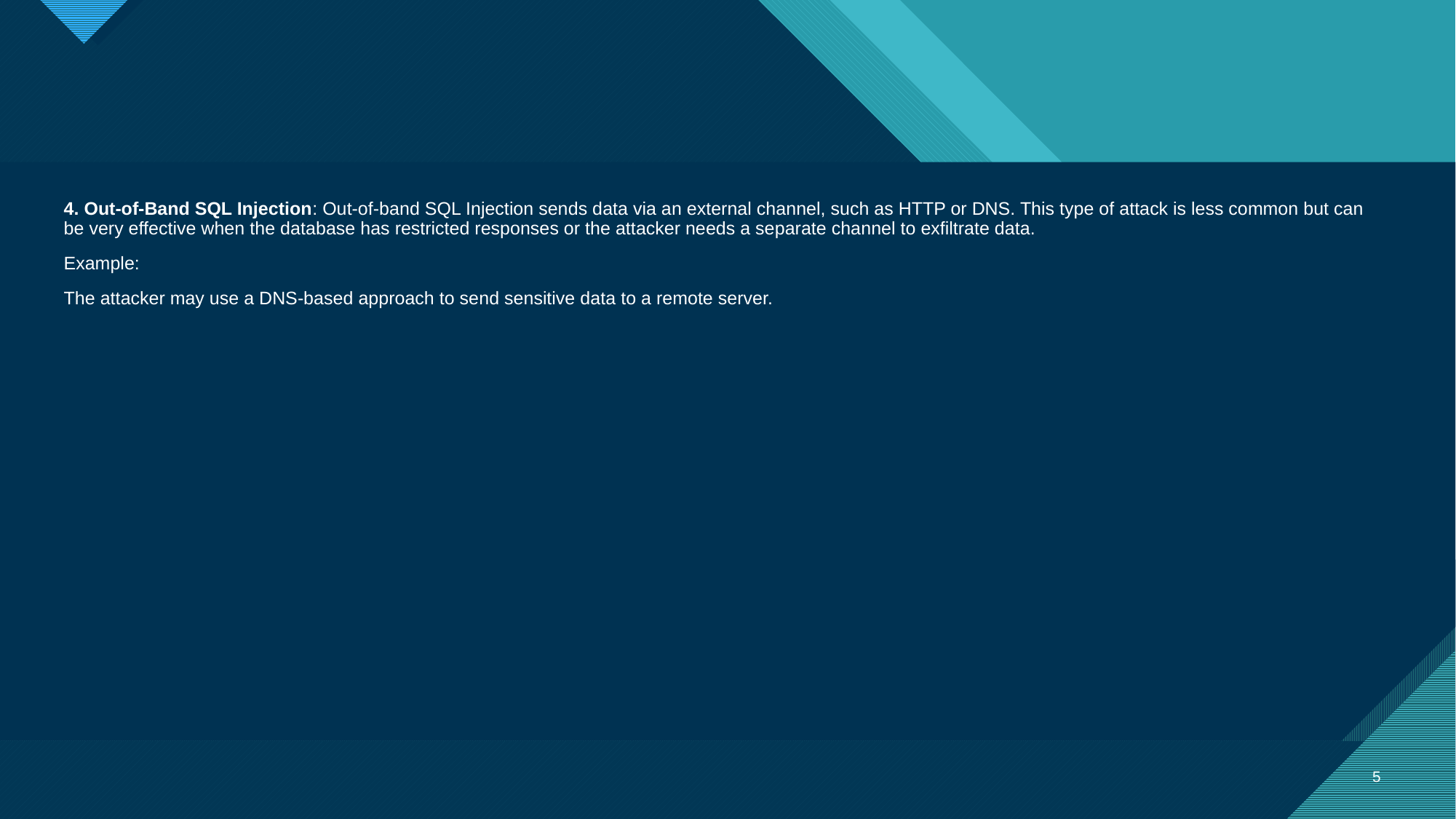

#
4. Out-of-Band SQL Injection: Out-of-band SQL Injection sends data via an external channel, such as HTTP or DNS. This type of attack is less common but can be very effective when the database has restricted responses or the attacker needs a separate channel to exfiltrate data.
Example:
The attacker may use a DNS-based approach to send sensitive data to a remote server.
5